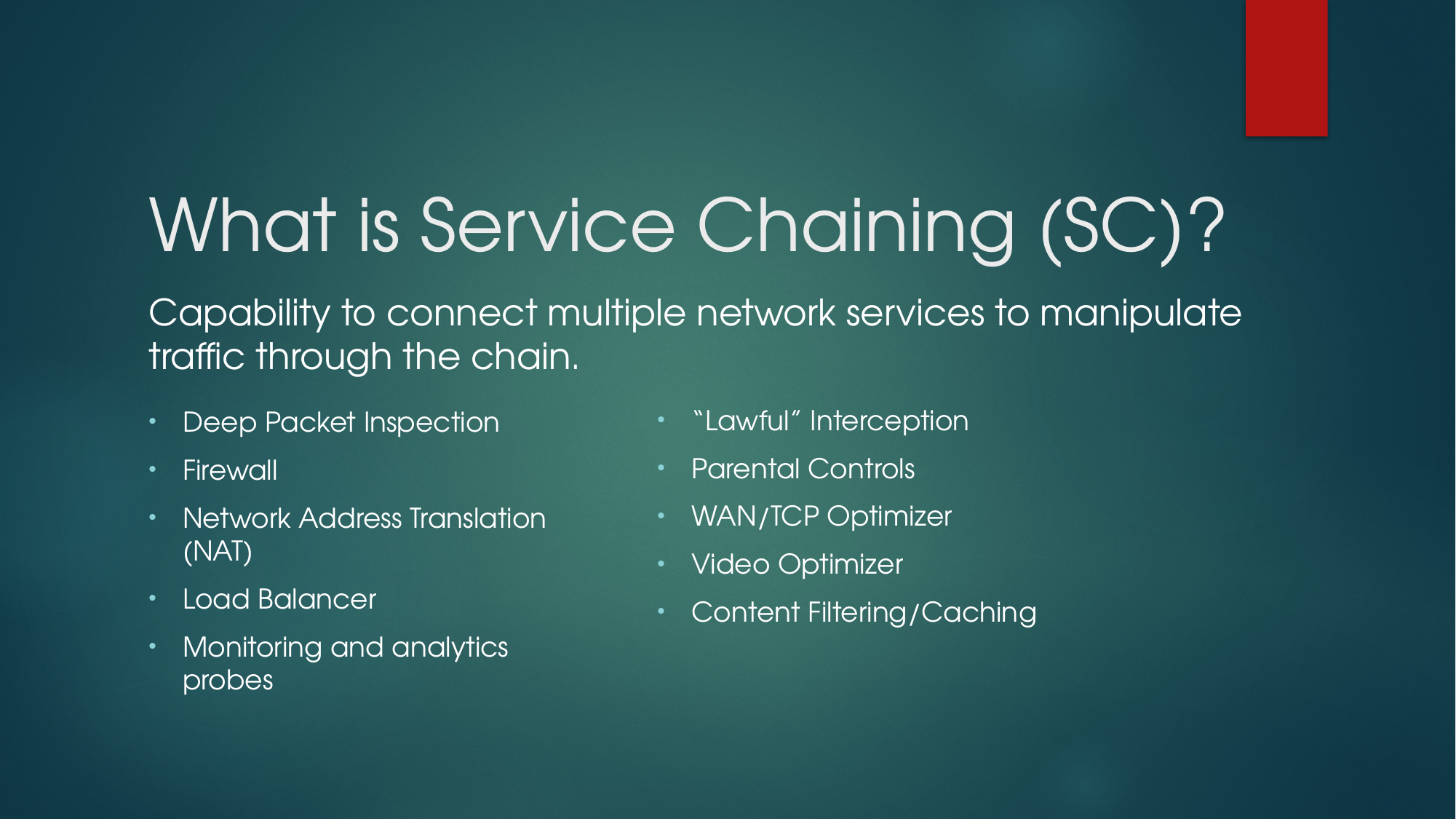

# What is Service Chaining (SC)?
Capability to connect multiple network services to manipulate traffic through the chain.
Deep Packet Inspection
Firewall
Network Address Translation (NAT)
Load Balancer
Monitoring and analytics probes

“Lawful” Interception
Parental Controls
WAN/TCP Optimizer
Video Optimizer
Content Filtering/Caching